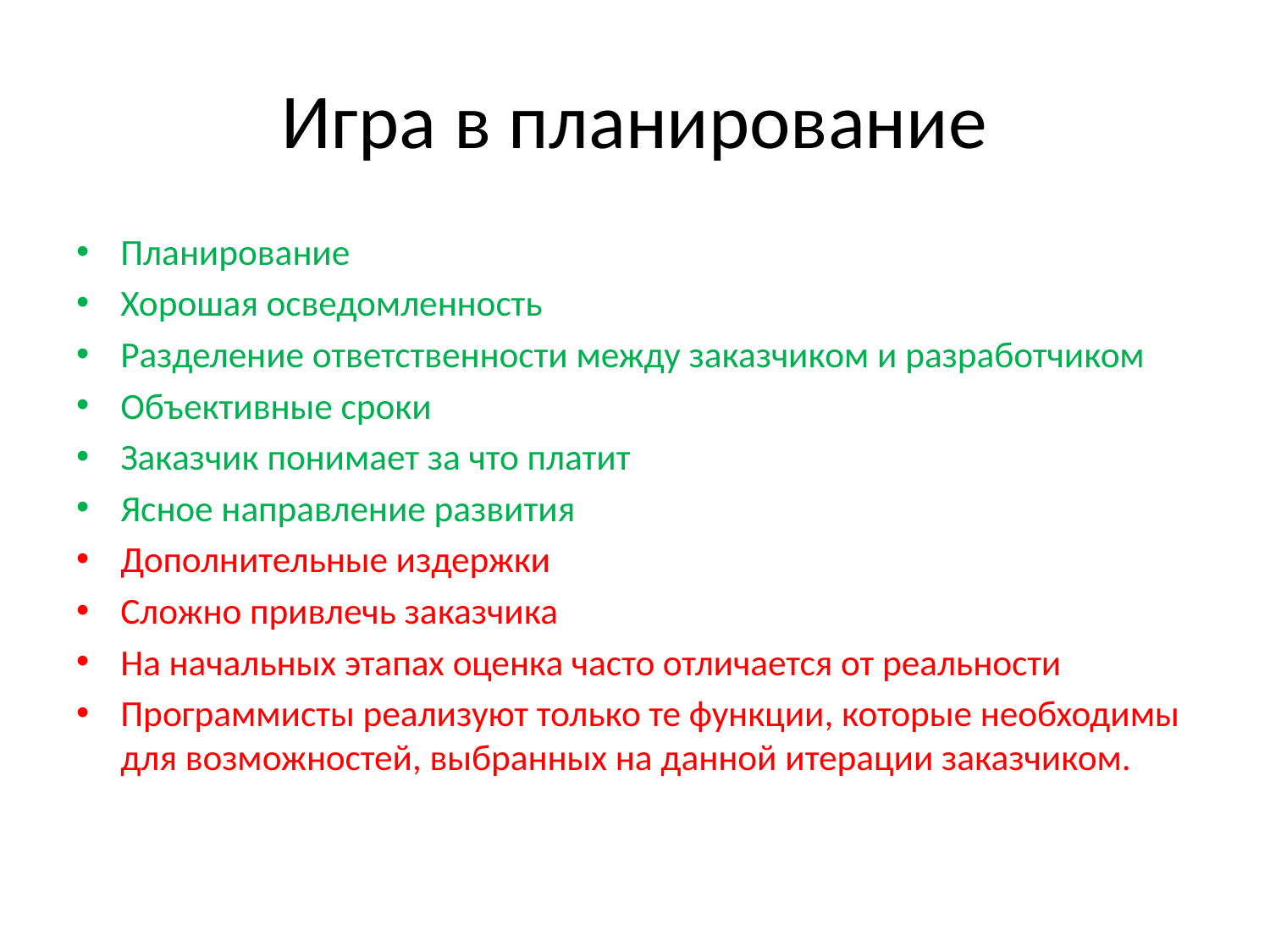

# Игра в планирование
Планирование
Хорошая осведомленность
Разделение ответственности между заказчиком и разработчиком
Объективные сроки
Заказчик понимает за что платит
Ясное направление развития
Дополнительные издержки
Сложно привлечь заказчика
На начальных этапах оценка часто отличается от реальности
Программисты реализуют только те функции, которые необходимы для возможностей, выбранных на данной итерации заказчиком.